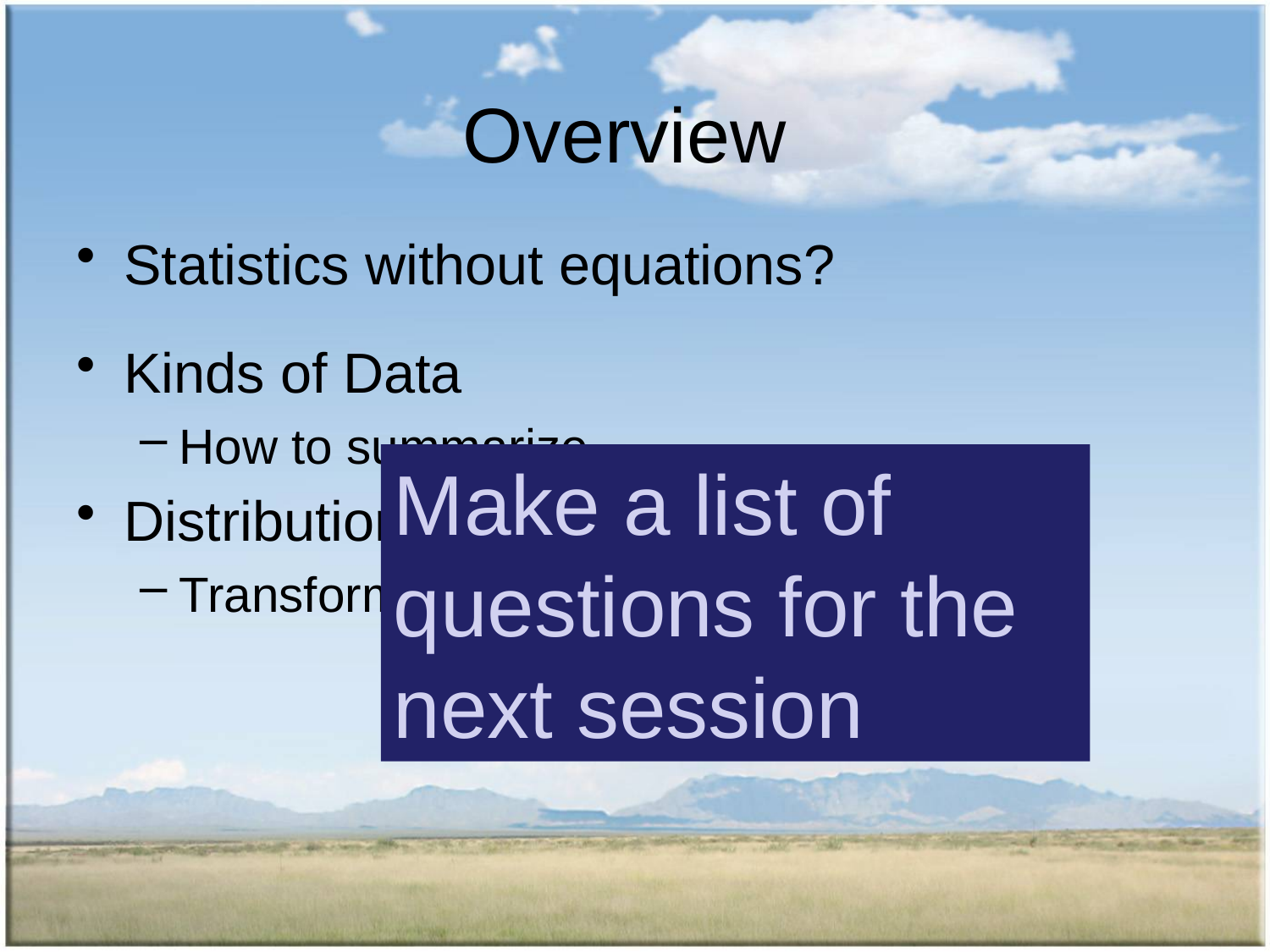

# Overview
Statistics without equations?

Kinds of Data
How to summarize
Distributions
Transformations?

Make a list of questions for the next session